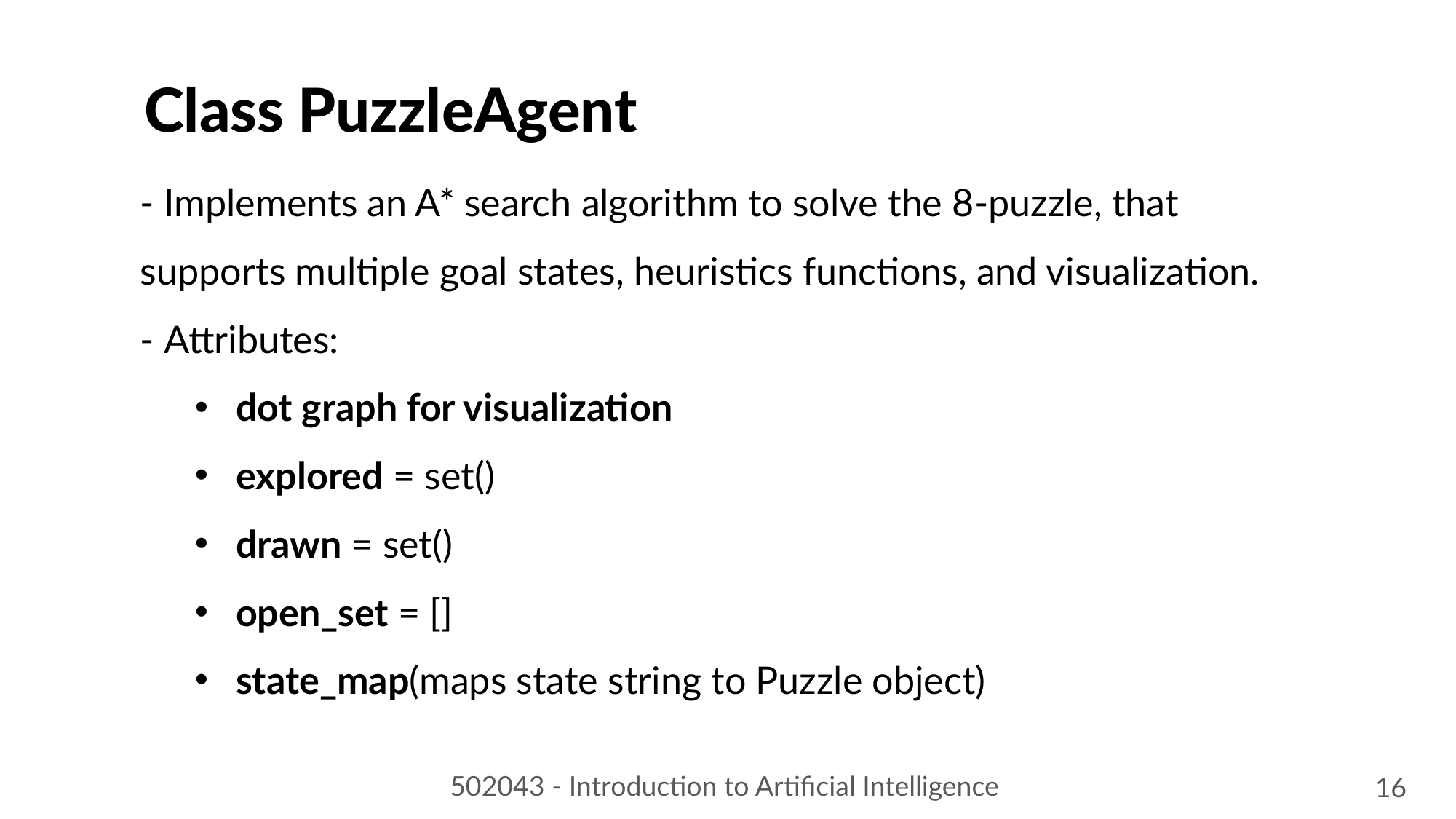

Class PuzzleAgent
- Implements an A* search algorithm to solve the 8-puzzle, that supports multiple goal states, heuristics functions, and visualization.
- Attributes:
dot graph for visualization
explored = set()
drawn = set()
open_set = []
state_map(maps state string to Puzzle object)

502043 - Introduction to Artificial Intelligence
16